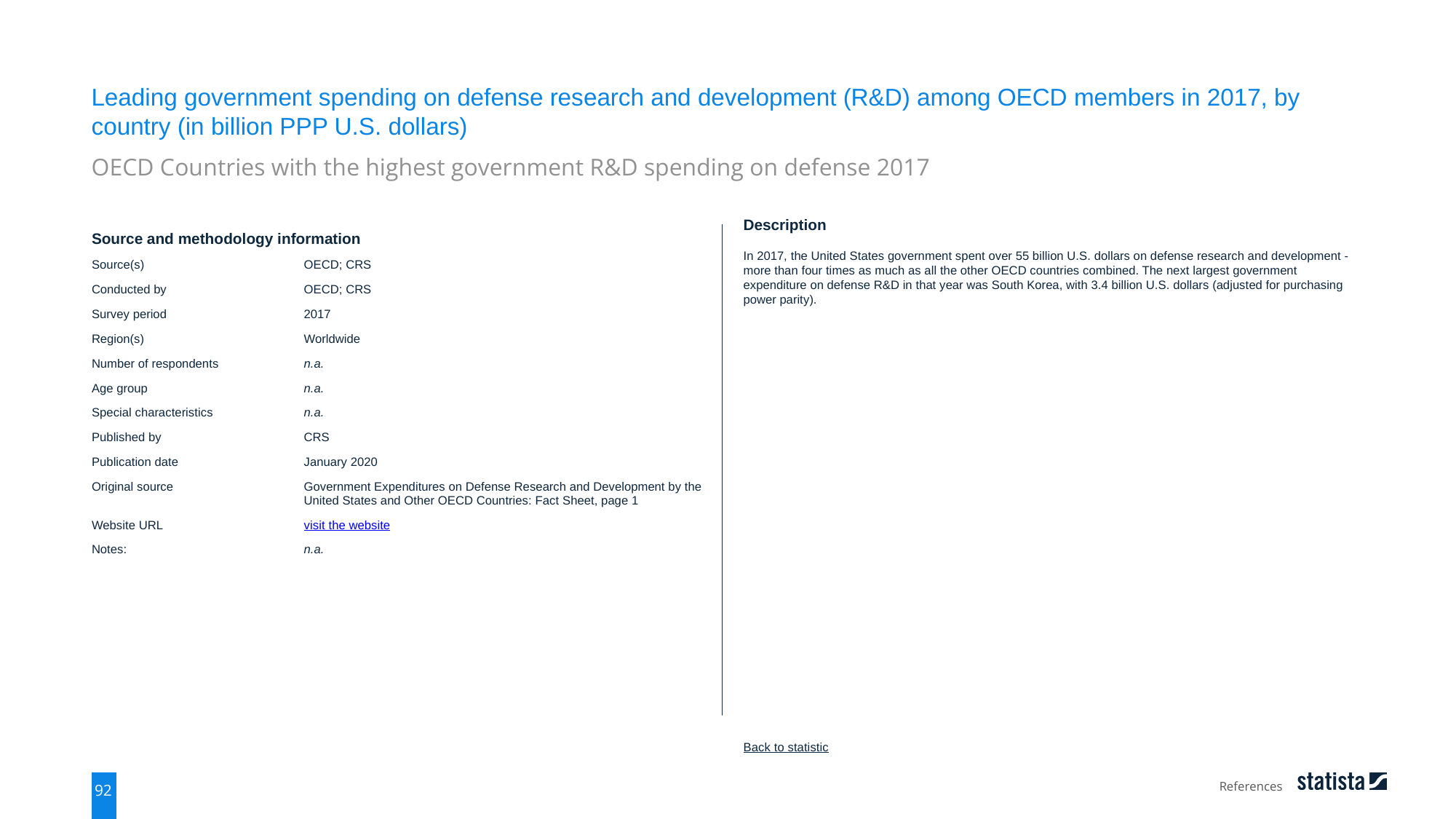

Leading government spending on defense research and development (R&D) among OECD members in 2017, by country (in billion PPP U.S. dollars)
OECD Countries with the highest government R&D spending on defense 2017
| Source and methodology information |  |
| --- | --- |
| Source(s) | OECD; CRS |
| Conducted by | OECD; CRS |
| Survey period | 2017 |
| Region(s) | Worldwide |
| Number of respondents | n.a. |
| Age group | n.a. |
| Special characteristics | n.a. |
| Published by | CRS |
| Publication date | January 2020 |
| Original source | Government Expenditures on Defense Research and Development by the United States and Other OECD Countries: Fact Sheet, page 1 |
| Website URL | visit the website |
| Notes: | n.a. |

Description

In 2017, the United States government spent over 55 billion U.S. dollars on defense research and development - more than four times as much as all the other OECD countries combined. The next largest government expenditure on defense R&D in that year was South Korea, with 3.4 billion U.S. dollars (adjusted for purchasing power parity).
Back to statistic
References

92